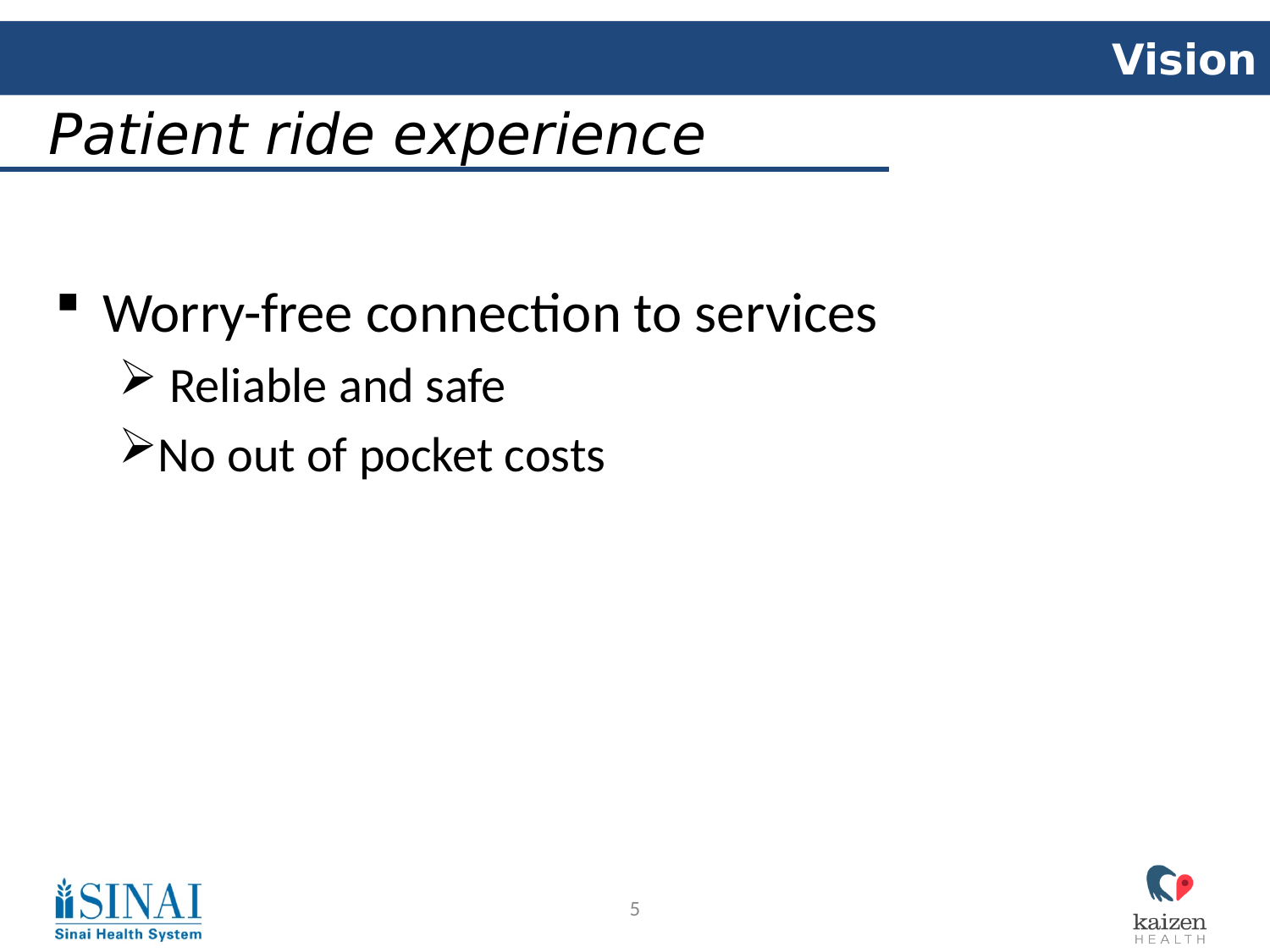

# Vision
  Patient ride experience

Worry-free connection to services
 Reliable and safe
No out of pocket costs
5